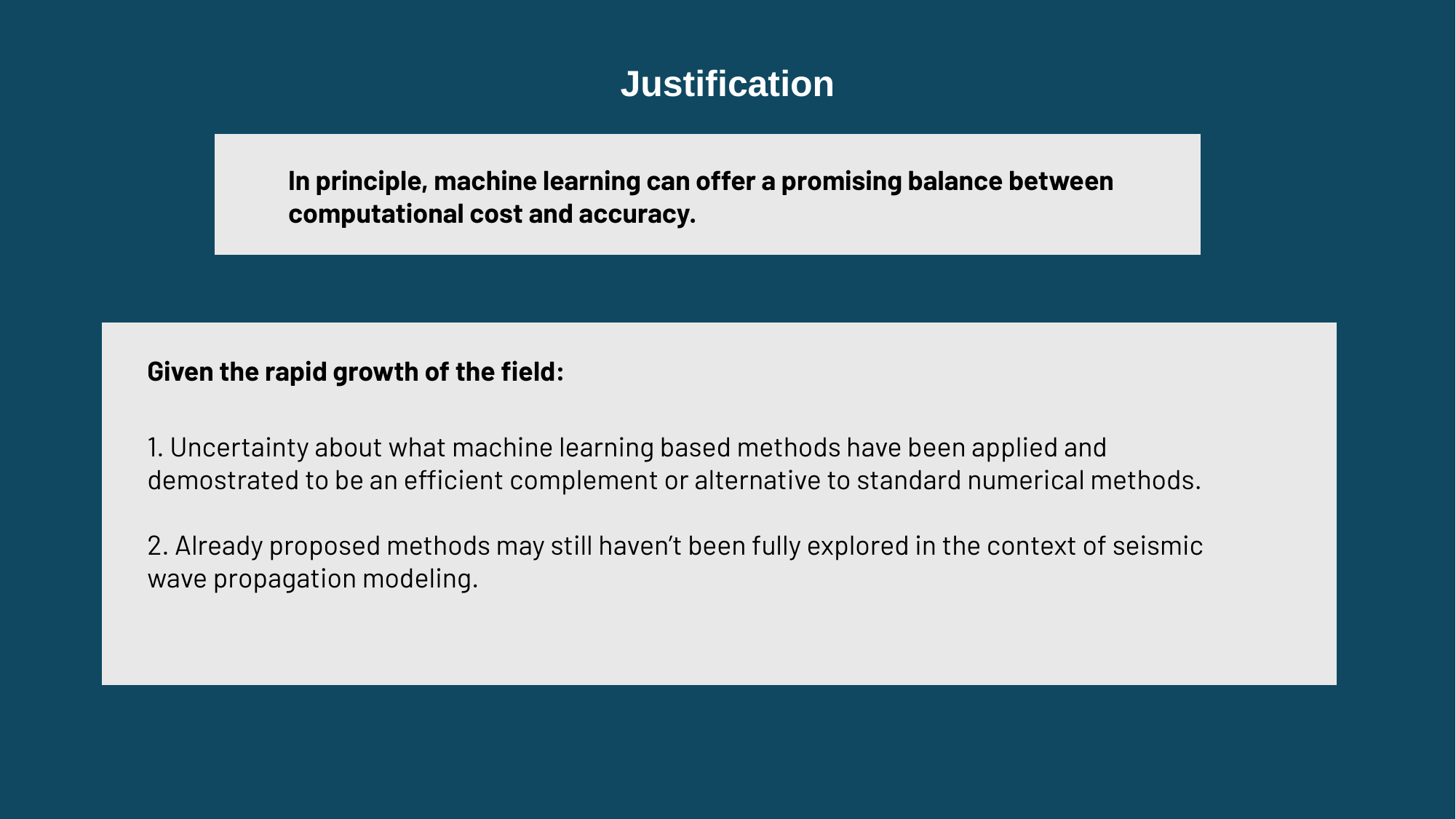

Justification

In principle, machine learning can offer a promising balance between computational cost and accuracy.

Given the rapid growth of the field:

1. Uncertainty about what machine learning based methods have been applied and demostrated to be an efficient complement or alternative to standard numerical methods.

2. Already proposed methods may still haven’t been fully explored in the context of seismic wave propagation modeling.